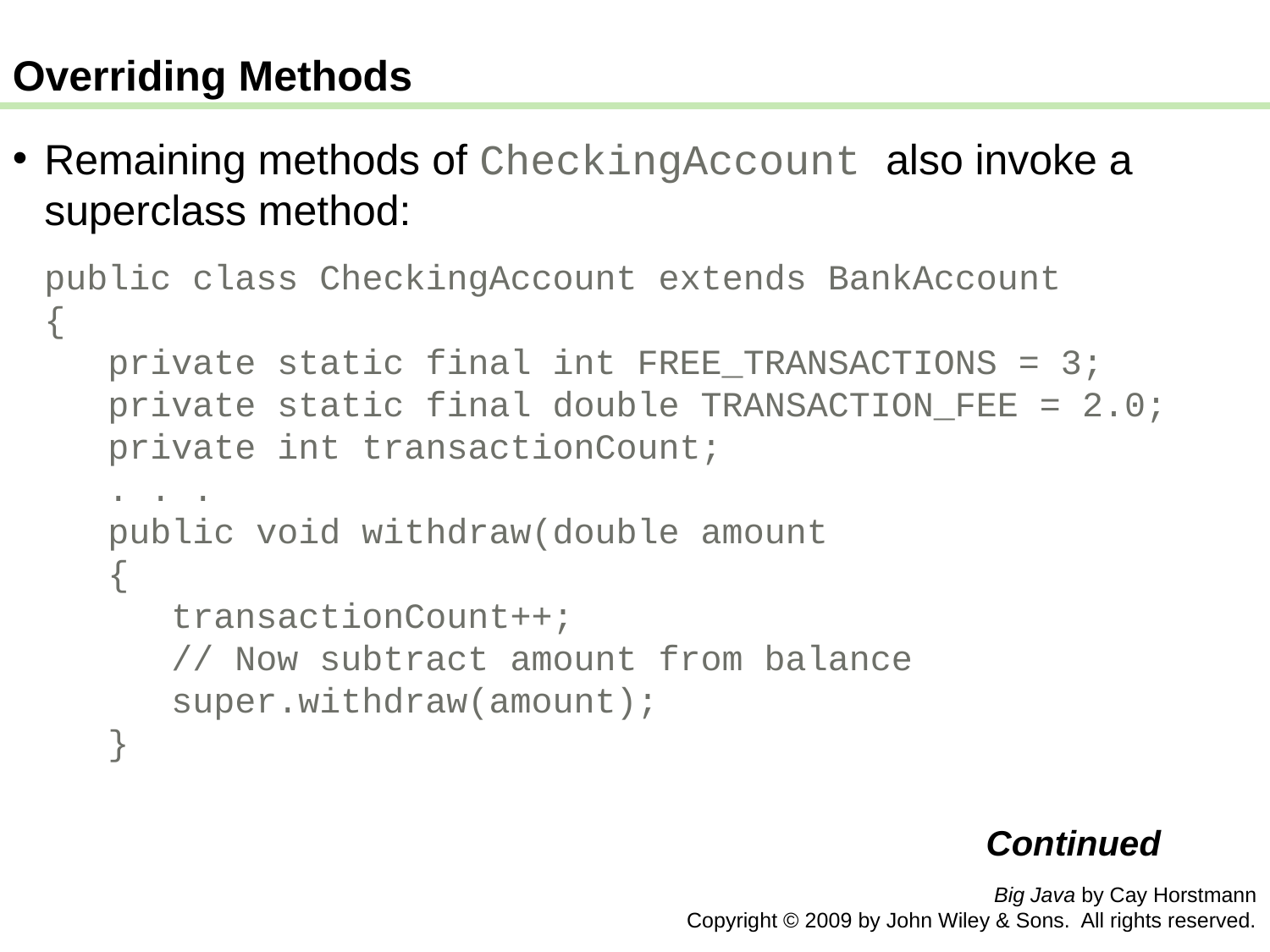

Overriding Methods
Remaining methods of CheckingAccount also invoke a superclass method:
public class CheckingAccount extends BankAccount
{
   private static final int FREE_TRANSACTIONS = 3;
   private static final double TRANSACTION_FEE = 2.0;
   private int transactionCount;
   . . .
   public void withdraw(double amount
   {
      transactionCount++;
      // Now subtract amount from balance
      super.withdraw(amount);
   }
Continued
Big Java by Cay Horstmann
Copyright © 2009 by John Wiley & Sons.  All rights reserved.